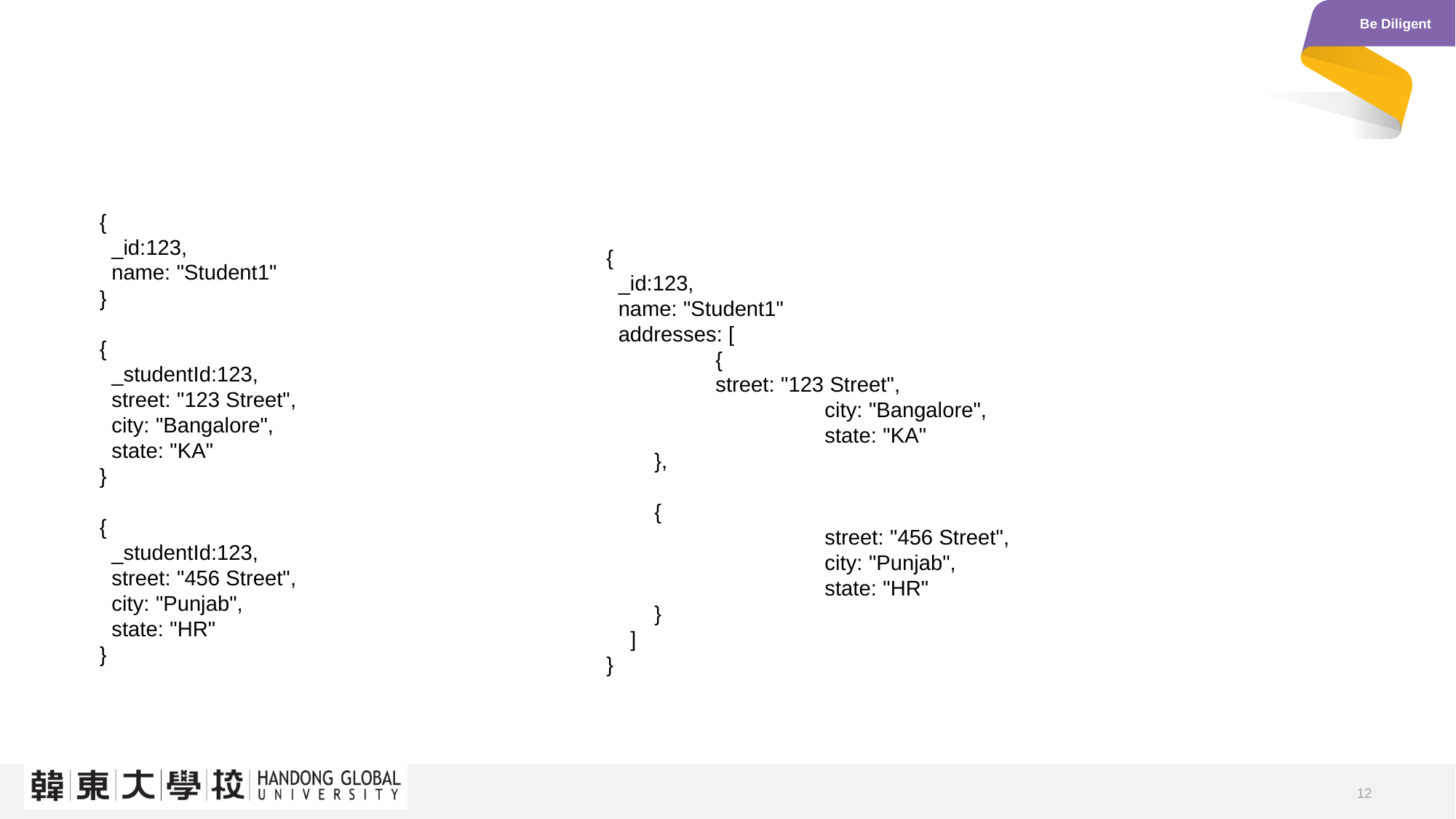

# Embedded Documents
{
  _id:123,
  name: "Student1"
}

{
  _studentId:123,
  street: "123 Street",
  city: "Bangalore",
  state: "KA"
}

{
  _studentId:123,
  street: "456 Street",
  city: "Punjab",
  state: "HR"
}
{
  _id:123,
  name: "Student1"
  addresses: [
      	{
             	street: "123 Street",
   		city: "Bangalore",
   		state: "KA"
        },

        {
   		street: "456 Street",
   		city: "Punjab",
   		state: "HR"
        }
    ]
}
12